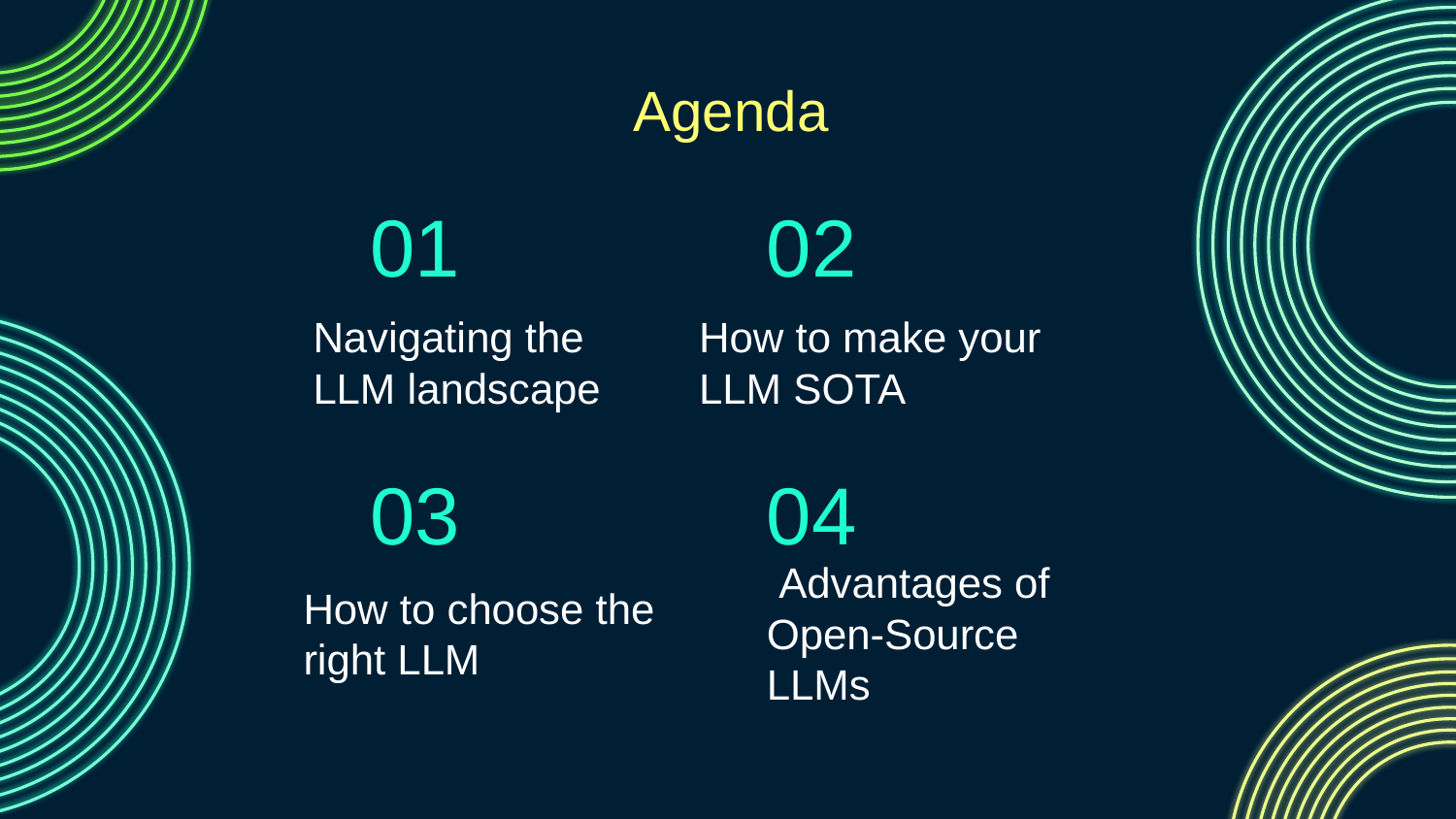

Agenda
# 01
02

Navigating the LLM landscape

How to make your LLM SOTA
03
04

 Advantages of Open-Source LLMs

How to choose the right LLM